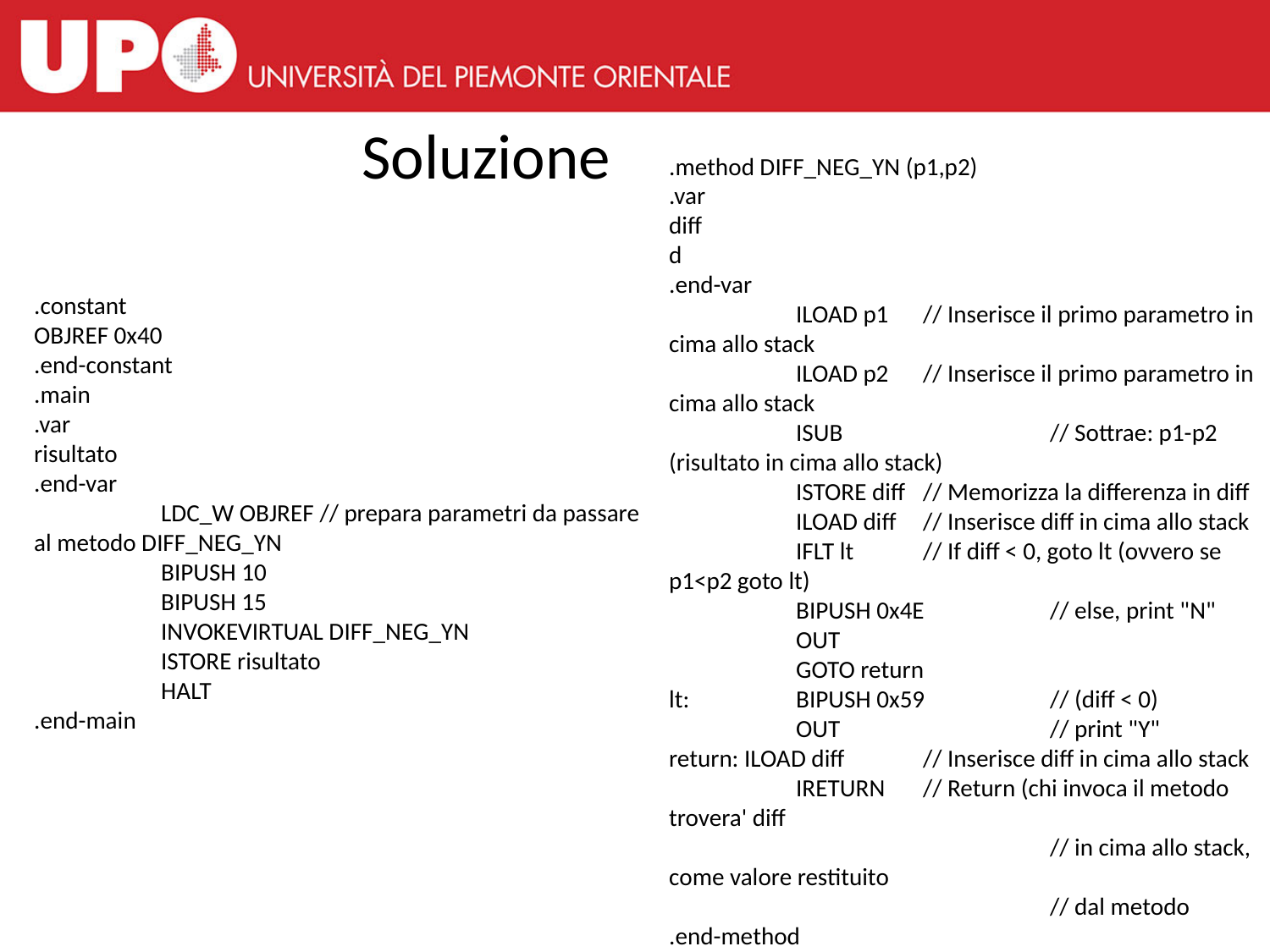

# Soluzione
.method DIFF_NEG_YN (p1,p2)
.var
diff
d
.end-var
	ILOAD p1 	// Inserisce il primo parametro in cima allo stack
	ILOAD p2 	// Inserisce il primo parametro in cima allo stack
	ISUB 		// Sottrae: p1-p2 (risultato in cima allo stack)
	ISTORE diff 	// Memorizza la differenza in diff
	ILOAD diff 	// Inserisce diff in cima allo stack
	IFLT lt 	// If diff < 0, goto lt (ovvero se p1<p2 goto lt)
	BIPUSH 0x4E 	// else, print "N"
	OUT
	GOTO return
lt: 	BIPUSH 0x59 	// (diff < 0)
	OUT 		// print "Y"
return: ILOAD diff 	// Inserisce diff in cima allo stack
	IRETURN 	// Return (chi invoca il metodo trovera' diff
			// in cima allo stack, come valore restituito
			// dal metodo
.end-method
.constant
OBJREF 0x40
.end-constant
.main
.var
risultato
.end-var
	LDC_W OBJREF // prepara parametri da passare al metodo DIFF_NEG_YN
	BIPUSH 10
	BIPUSH 15
	INVOKEVIRTUAL DIFF_NEG_YN
	ISTORE risultato
	HALT
.end-main